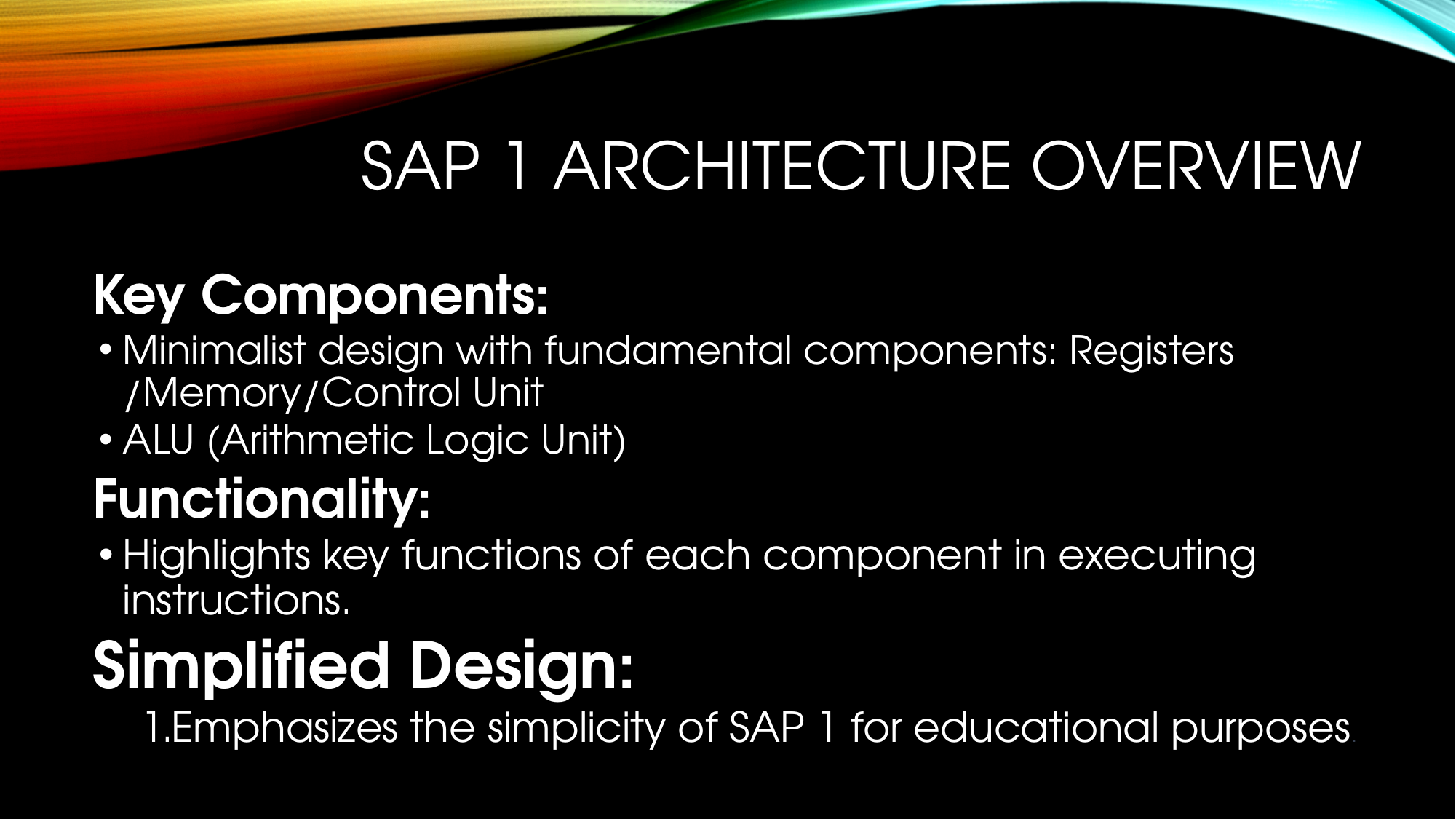

# SAP 1 Architecture Overview
Key Components:
Minimalist design with fundamental components: Registers /Memory/Control Unit
ALU (Arithmetic Logic Unit)
Functionality:
Highlights key functions of each component in executing instructions.
Simplified Design:
Emphasizes the simplicity of SAP 1 for educational purposes.